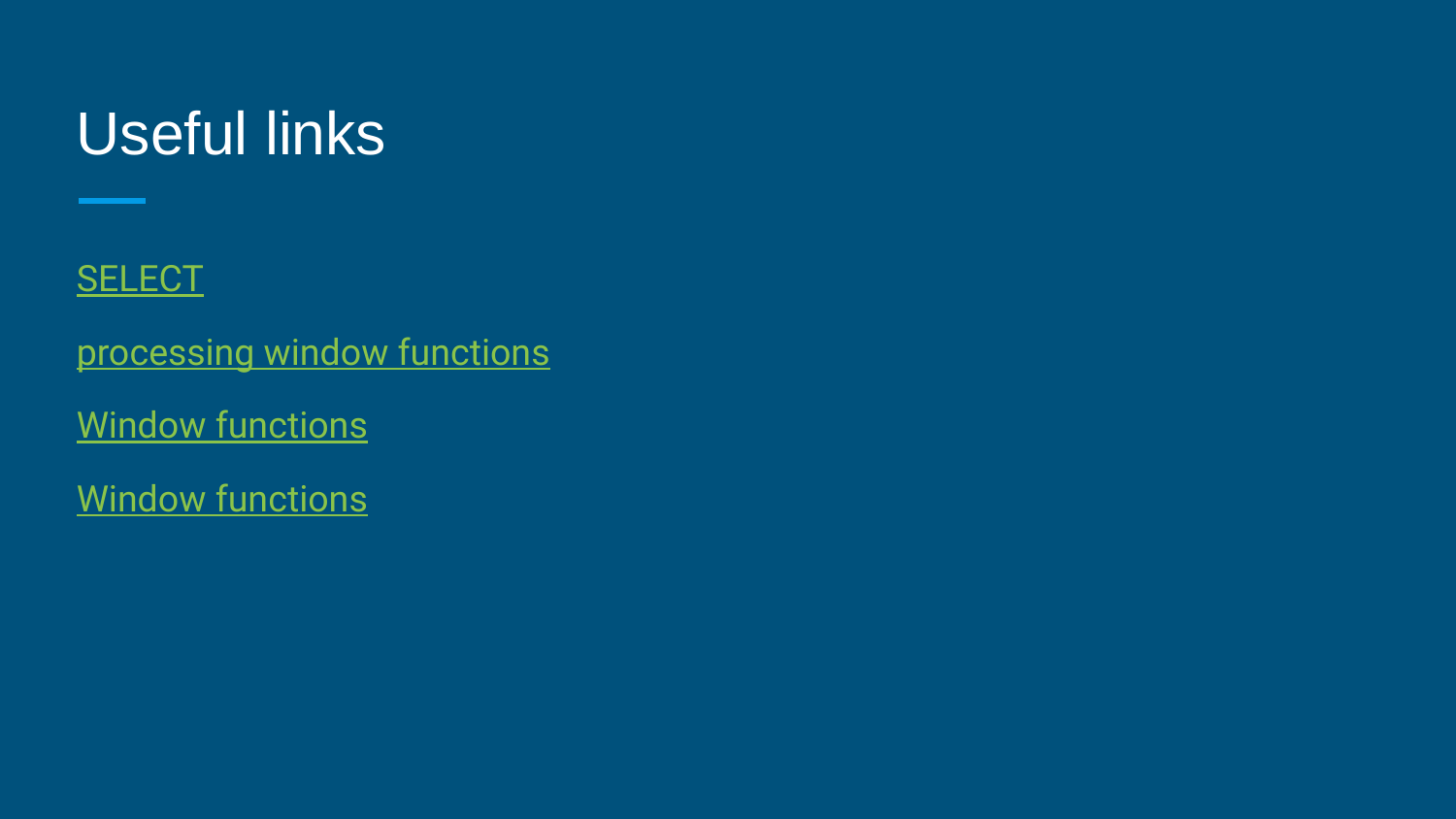

# Useful links
SELECT
processing window functions
Window functions
Window functions